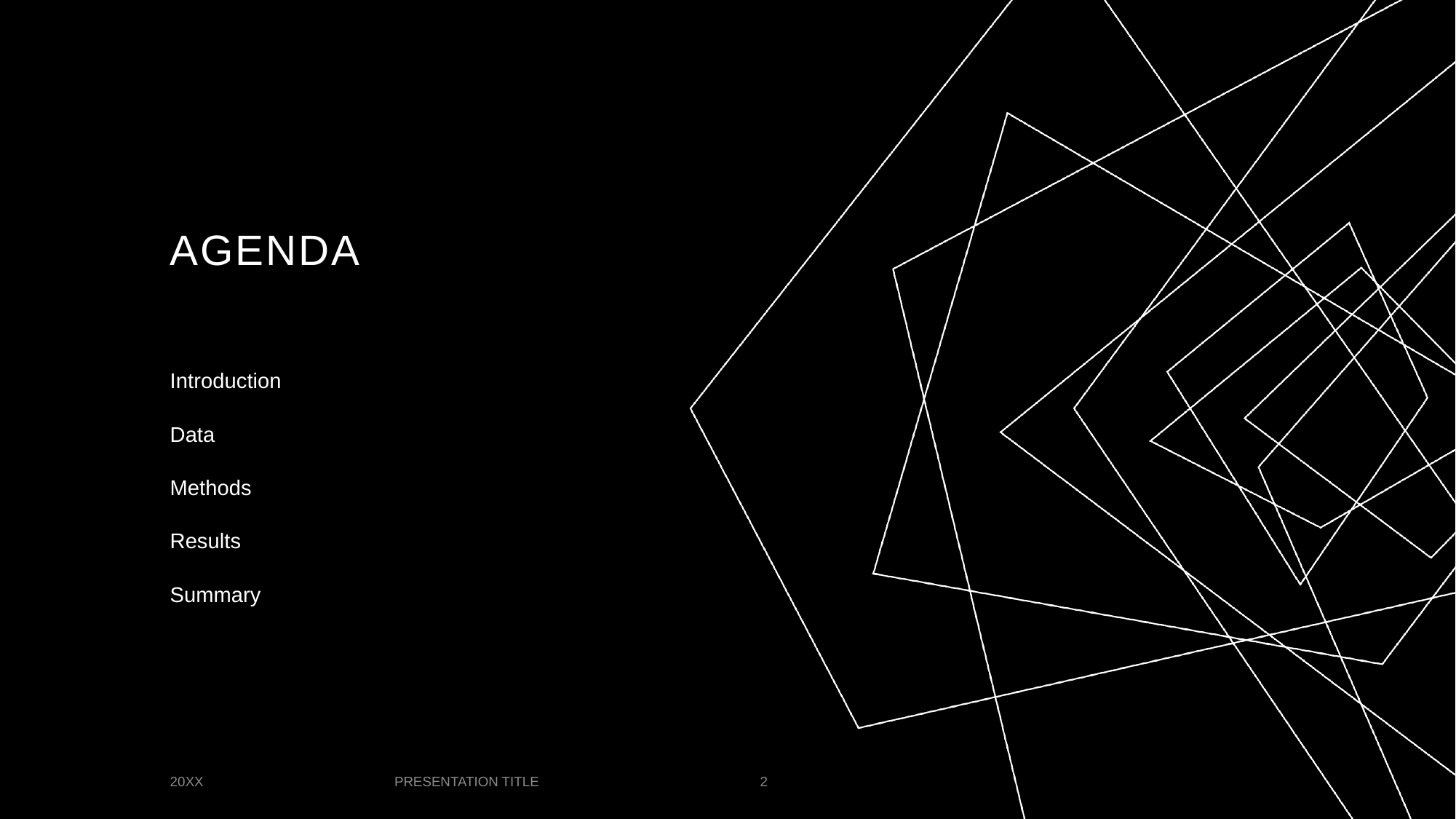

# AGENDA
Introduction
Data
Methods
Results
Summary
PRESENTATION TITLE
20XX
2